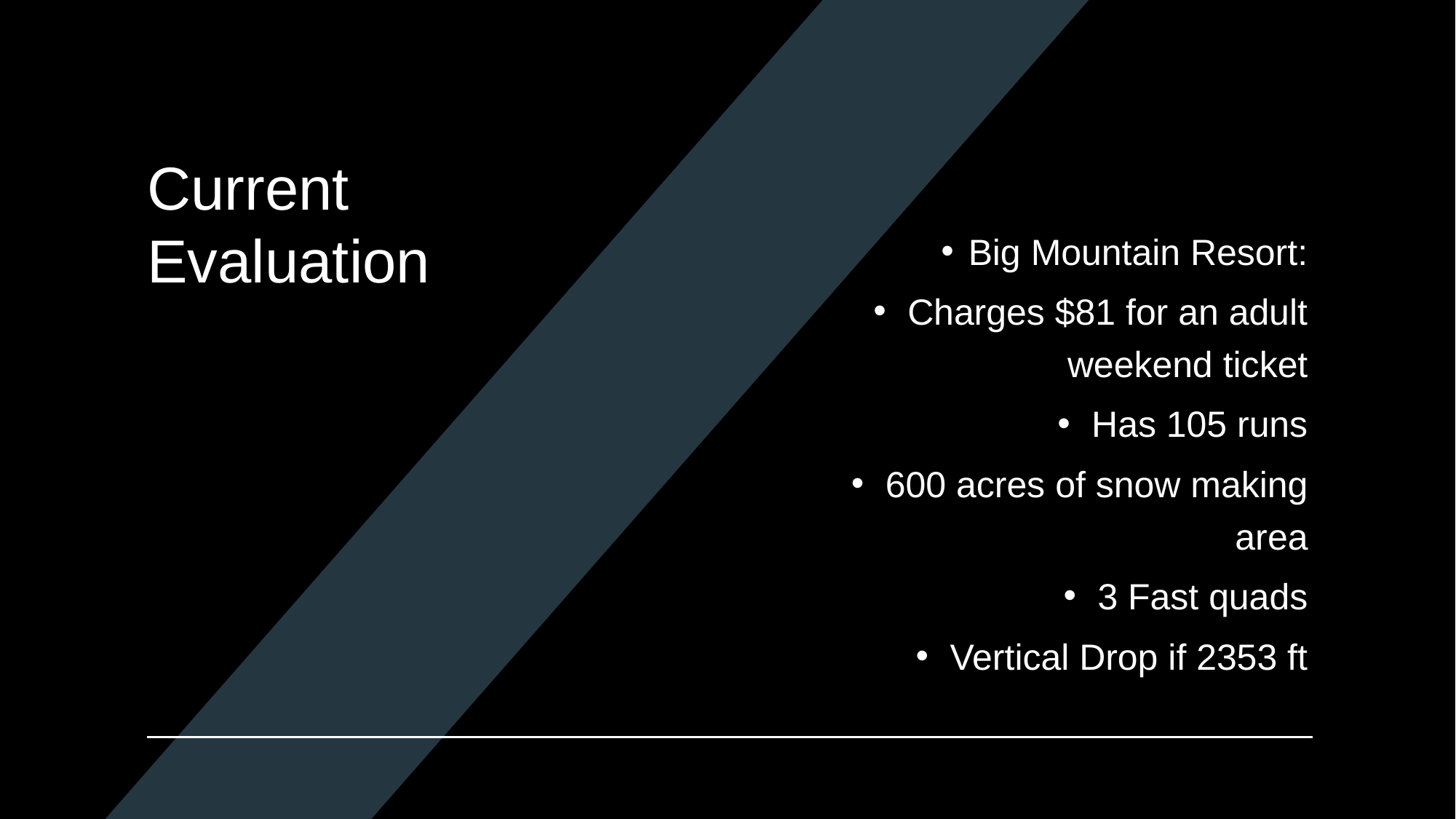

# Current Evaluation
Big Mountain Resort:
Charges $81 for an adult weekend ticket
Has 105 runs
600 acres of snow making area
3 Fast quads
Vertical Drop if 2353 ft